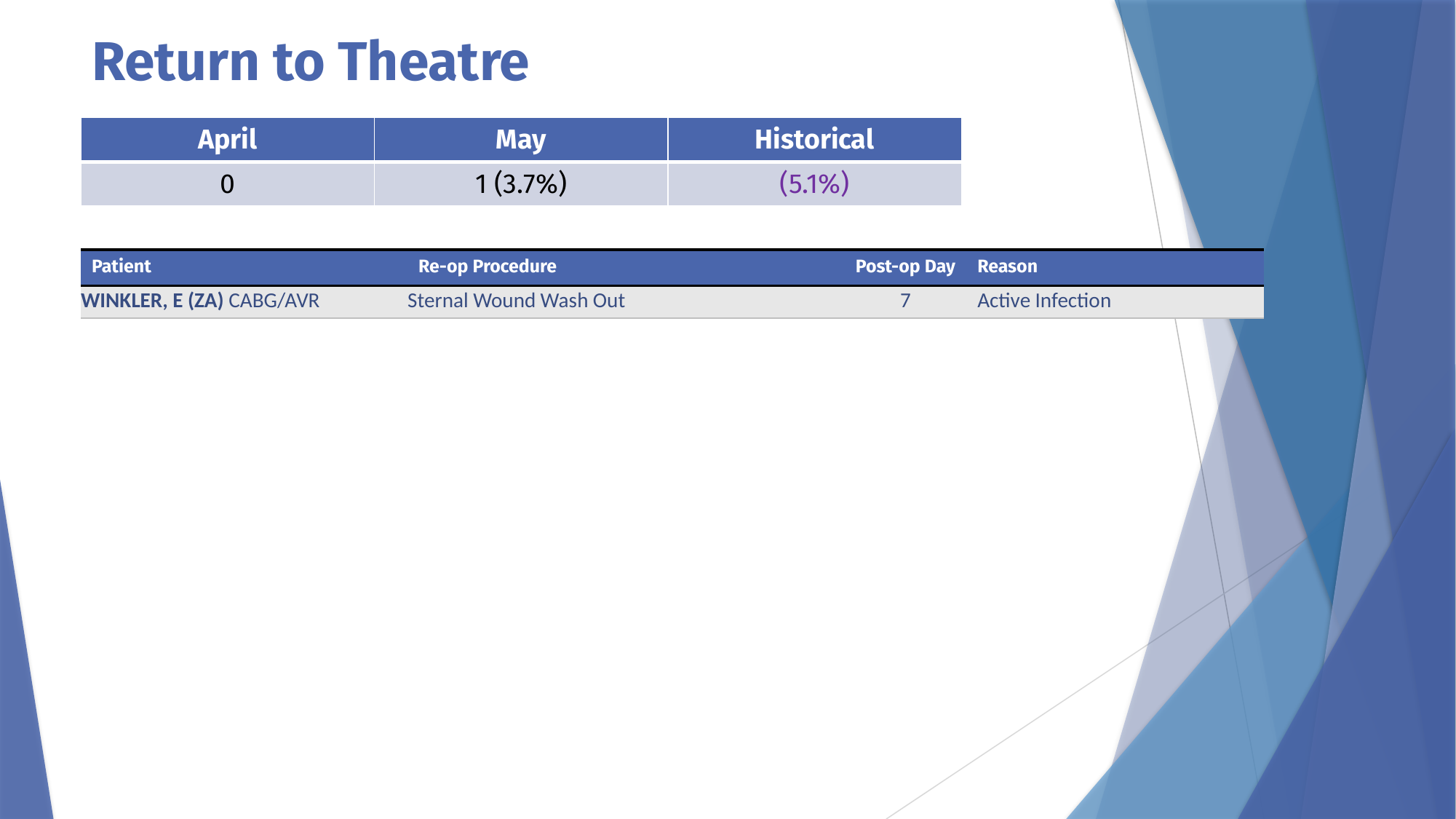

# Return to Theatre
| April | May | Historical |
| --- | --- | --- |
| 0 | 1 (3.7%) | (5.1%) |
| Patient | Re-op Procedure | Post-op Day | Reason |
| --- | --- | --- | --- |
| WINKLER, E (ZA) CABG/AVR | Sternal Wound Wash Out | 7 | Active Infection |